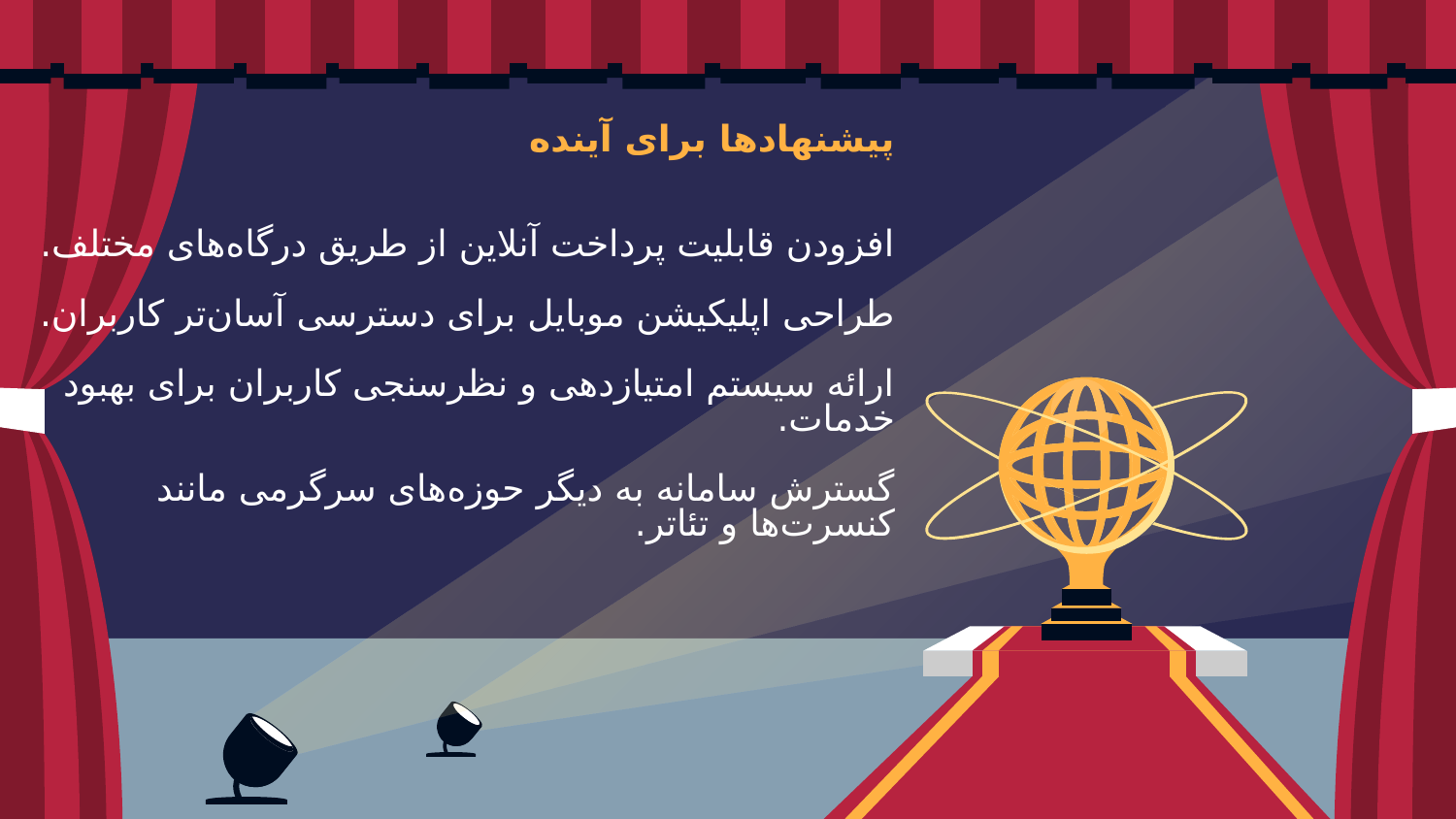

# پیشنهادها برای آینده افزودن قابلیت پرداخت آنلاین از طریق درگاه‌های مختلف. طراحی اپلیکیشن موبایل برای دسترسی آسان‌تر کاربران. ارائه سیستم امتیازدهی و نظرسنجی کاربران برای بهبود خدمات. گسترش سامانه به دیگر حوزه‌های سرگرمی مانند کنسرت‌ها و تئاتر.